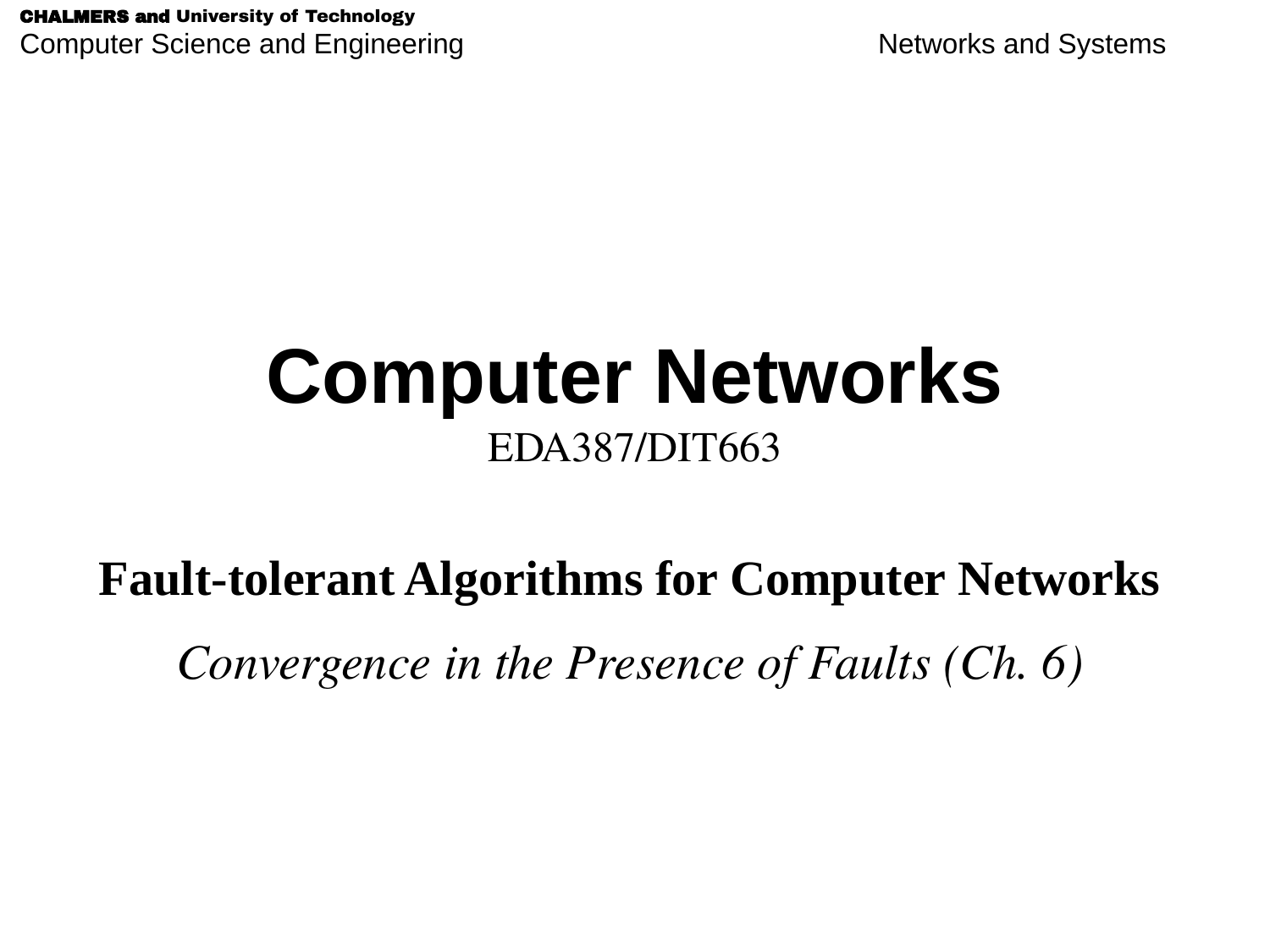

CHALMERS and University of Technology
Computer Science and Engineering                                                     Networks and Systems
# Computer Networks EDA387/DIT663
Fault-tolerant Algorithms for Computer Networks
Convergence in the Presence of Faults (Ch. 6)